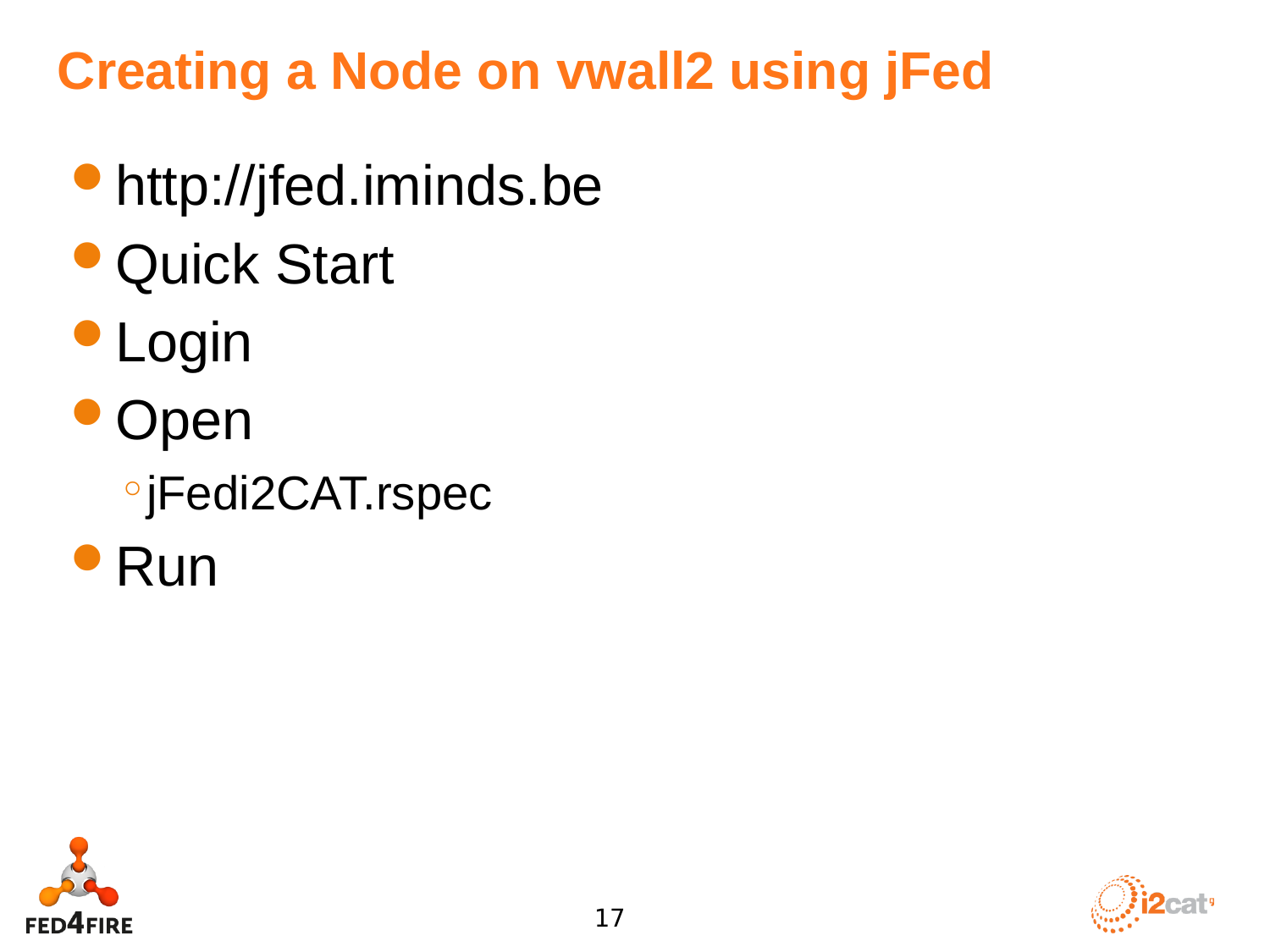

# Creating a Node on vwall2 using jFed
http://jfed.iminds.be
Quick Start
Login
Open
jFedi2CAT.rspec
Run